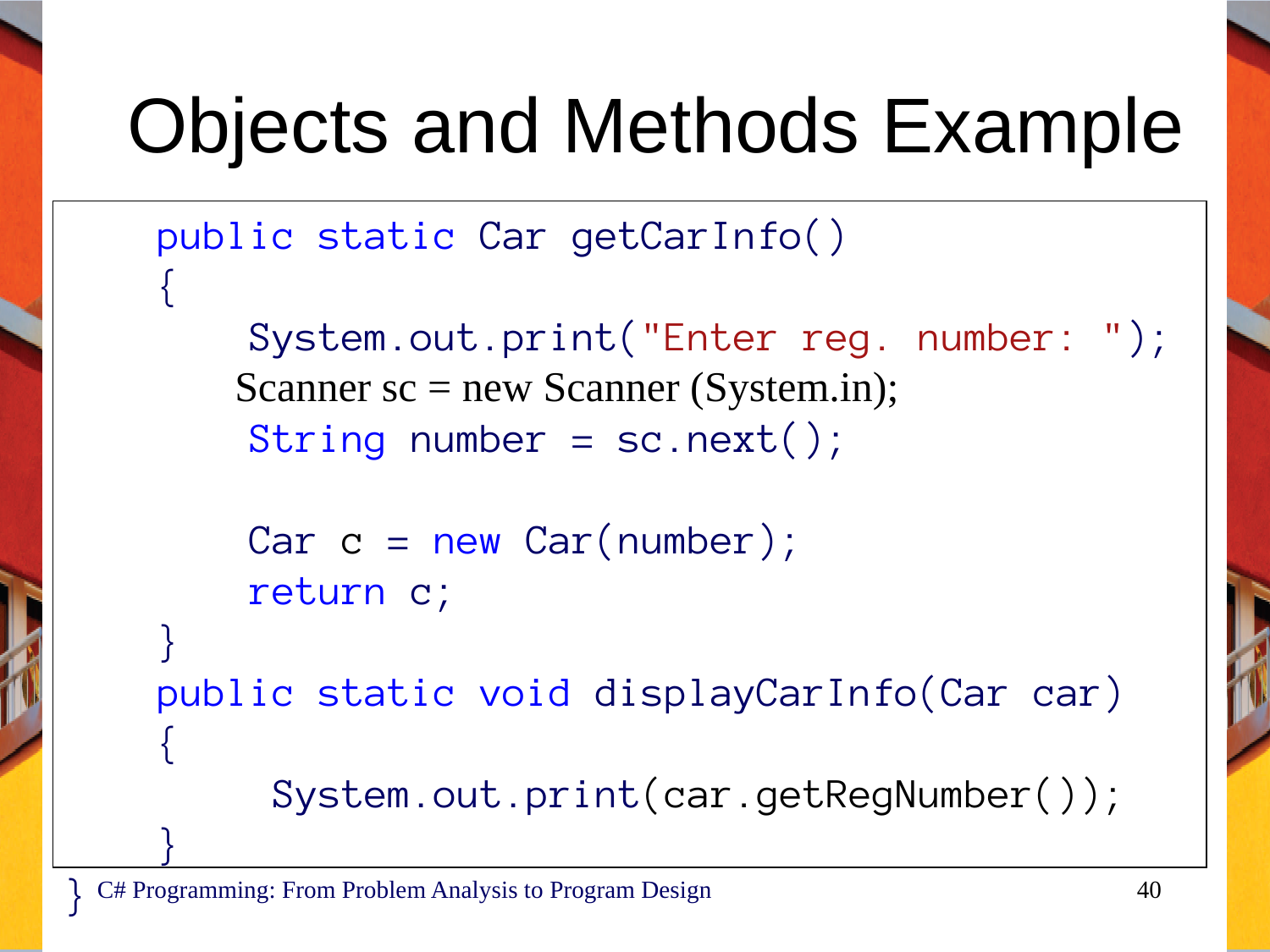

# Objects and Methods Example
    public static Car getCarInfo()
    {
        System.out.print("Enter reg. number: ");
                Scanner sc = new Scanner (System.in);
        String number = sc.next();

        Car c = new Car(number);
        return c;
    }
    public static void displayCarInfo(Car car)
    {
         System.out.print(car.getRegNumber());
    }
}

C# Programming: From Problem Analysis to Program Design

40